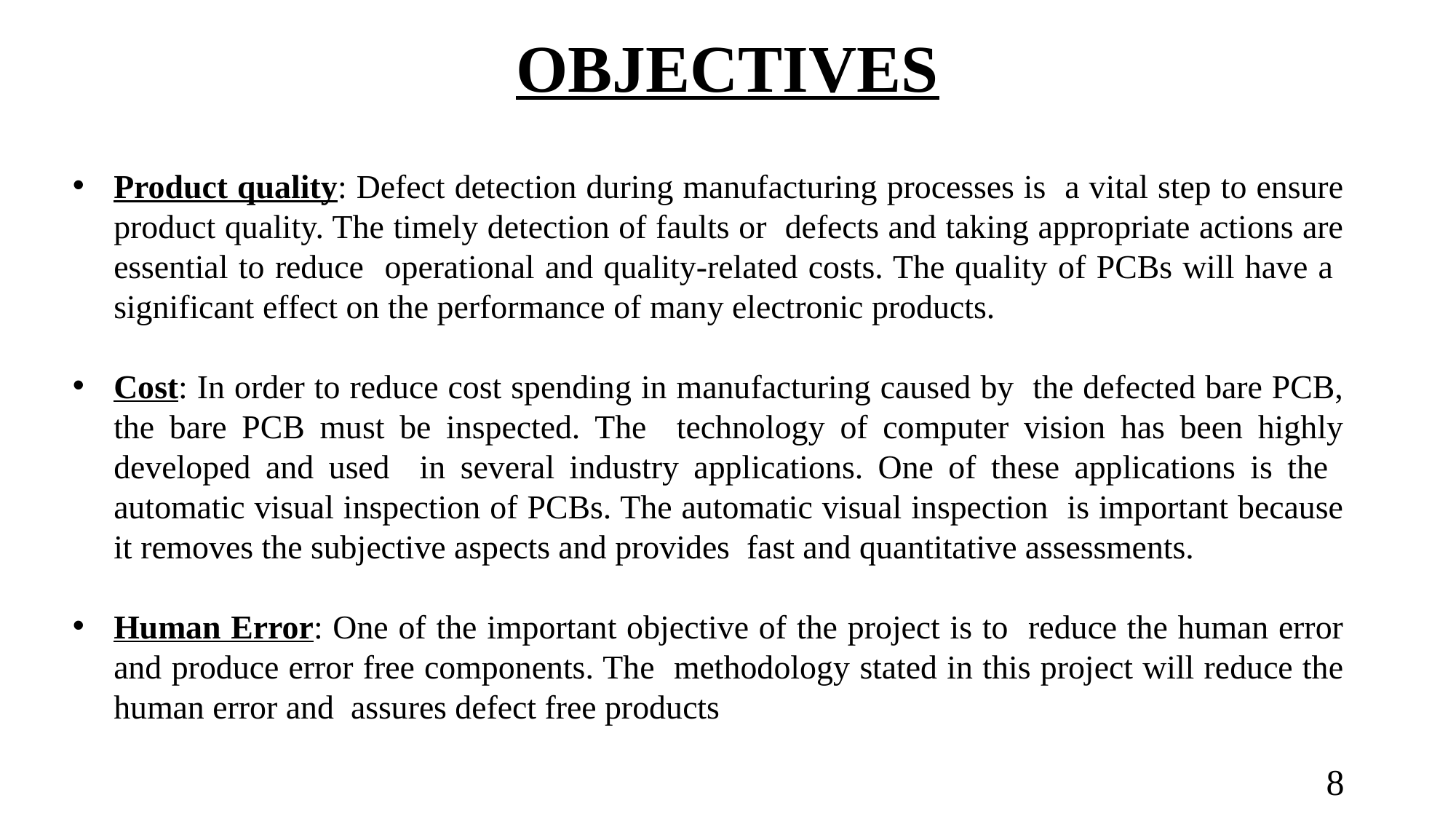

# OBJECTIVES
Product quality: Defect detection during manufacturing processes is  a vital step to ensure product quality. The timely detection of faults or  defects and taking appropriate actions are essential to reduce  operational and quality-related costs. The quality of PCBs will have a  significant effect on the performance of many electronic products.

Cost: In order to reduce cost spending in manufacturing caused by  the defected bare PCB, the bare PCB must be inspected. The  technology of computer vision has been highly developed and used  in several industry applications. One of these applications is the  automatic visual inspection of PCBs. The automatic visual inspection  is important because it removes the subjective aspects and provides  fast and quantitative assessments.

Human Error: One of the important objective of the project is to  reduce the human error and produce error free components. The  methodology stated in this project will reduce the human error and  assures defect free products
8